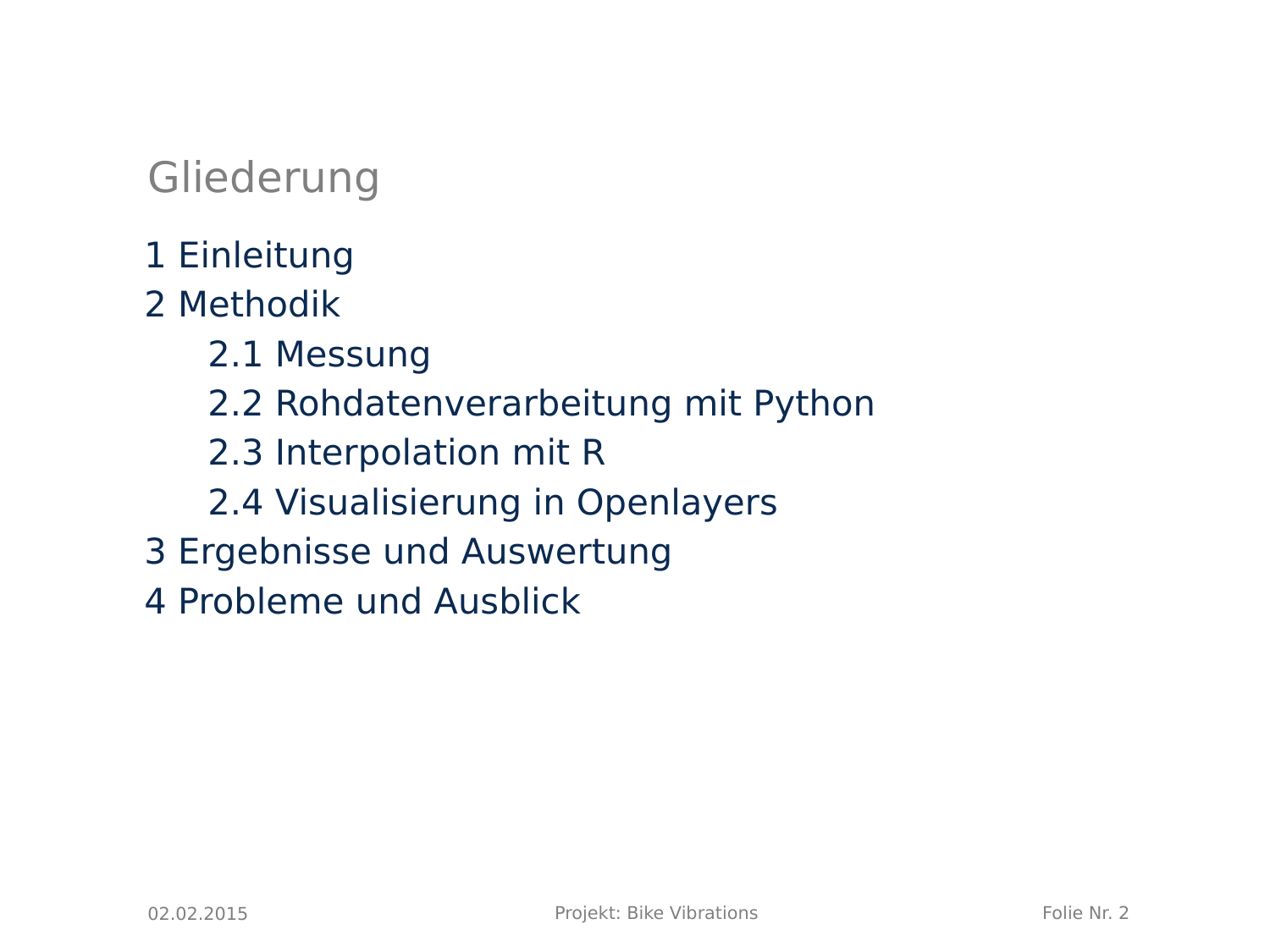

# Gliederung
1 Einleitung
2 Methodik
2.1 Messung
2.2 Rohdatenverarbeitung mit Python
2.3 Interpolation mit R
2.4 Visualisierung in Openlayers
3 Ergebnisse und Auswertung
4 Probleme und Ausblick
02.02.2015